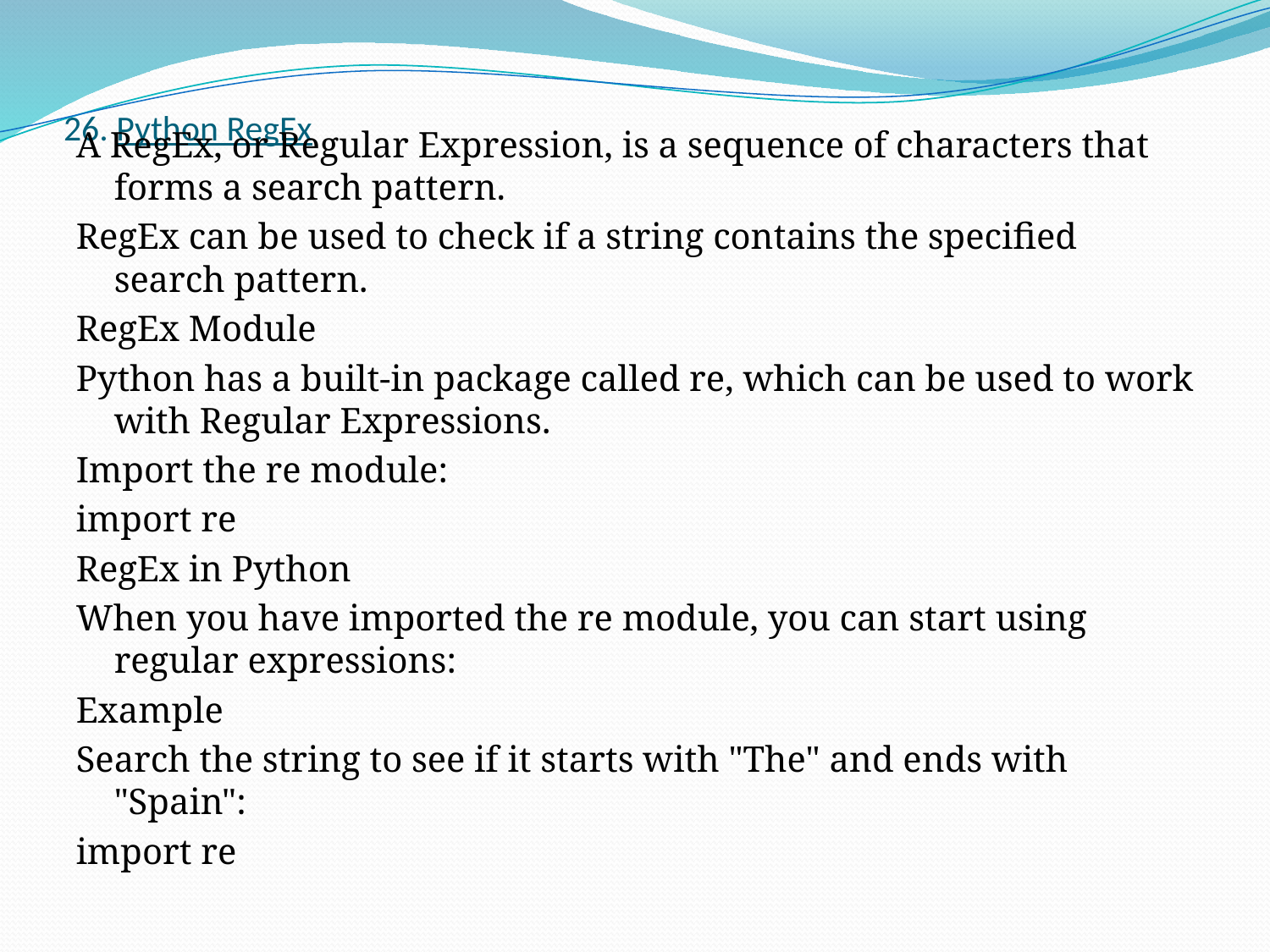

# 26. Python RegEx
A RegEx, or Regular Expression, is a sequence of characters that forms a search pattern.
RegEx can be used to check if a string contains the specified search pattern.
RegEx Module
Python has a built-in package called re, which can be used to work with Regular Expressions.
Import the re module:
import re
RegEx in Python
When you have imported the re module, you can start using regular expressions:
Example
Search the string to see if it starts with "The" and ends with "Spain":
import re